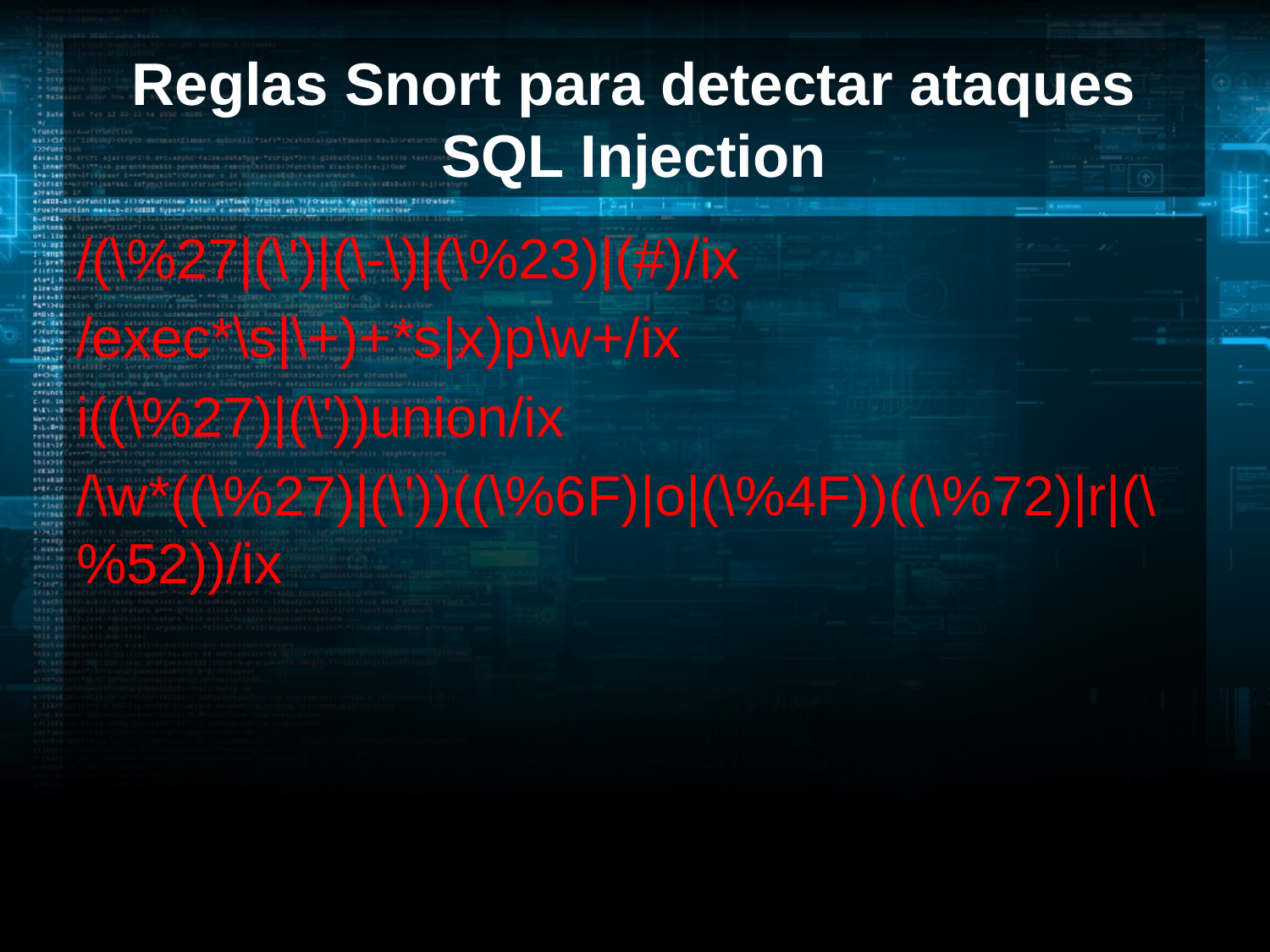

# Reglas Snort para detectar ataques SQL Injection
/(\%27|(\')|(\-\)|(\%23)|(#)/ix
/exec*\s|\+)+*s|x)p\w+/ix
i((\%27)|(\'))union/ix
/\w*((\%27)|(\'))((\%6F)|o|(\%4F))((\%72)|r|(\%52))/ix